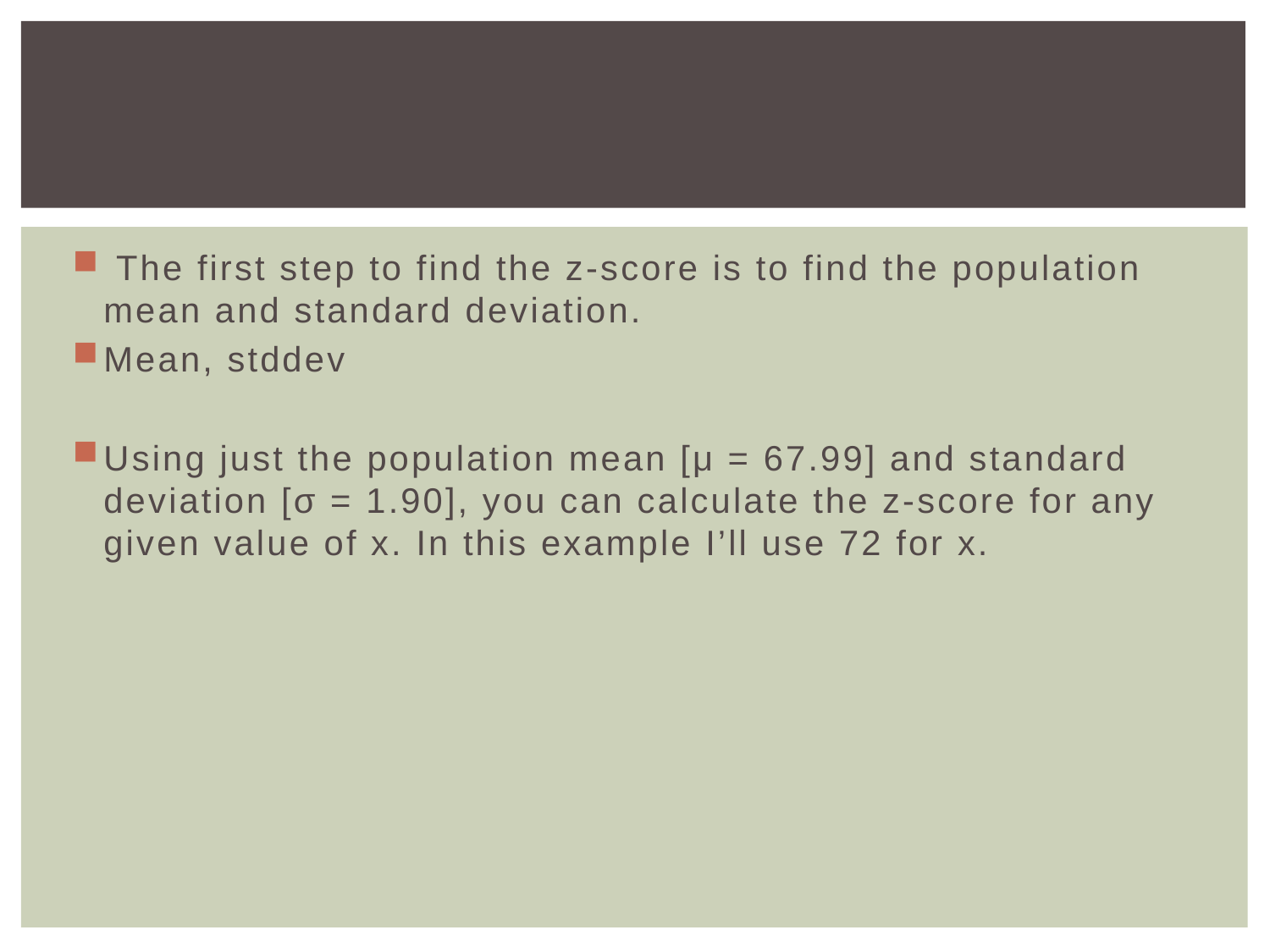

#
 The first step to find the z-score is to find the population mean and standard deviation.
Mean, stddev

Using just the population mean [μ = 67.99] and standard deviation [σ = 1.90], you can calculate the z-score for any given value of x. In this example I’ll use 72 for x.